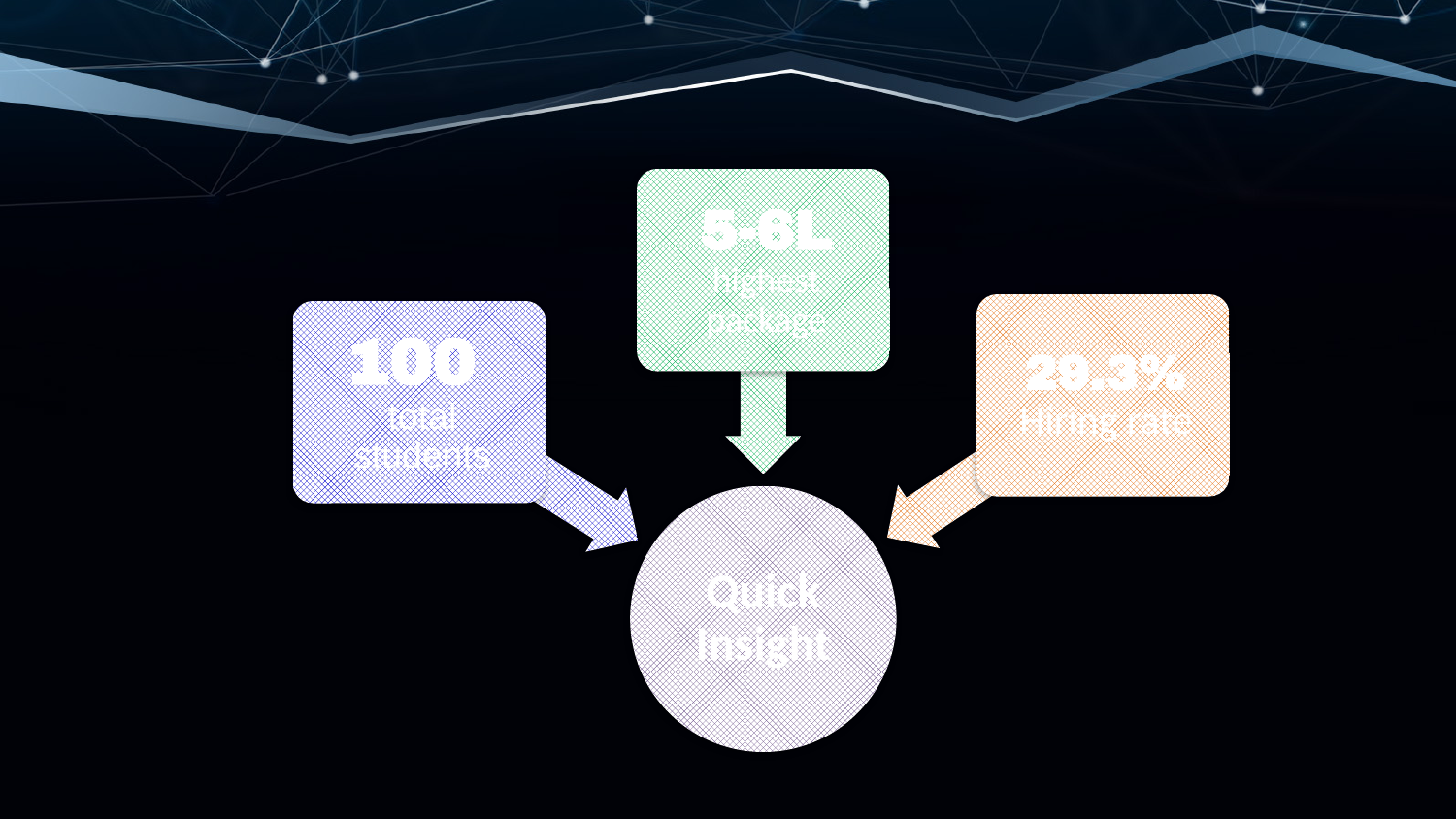

Quick Insight
100  total students
5-6L highest package
29.3% Hiring rate